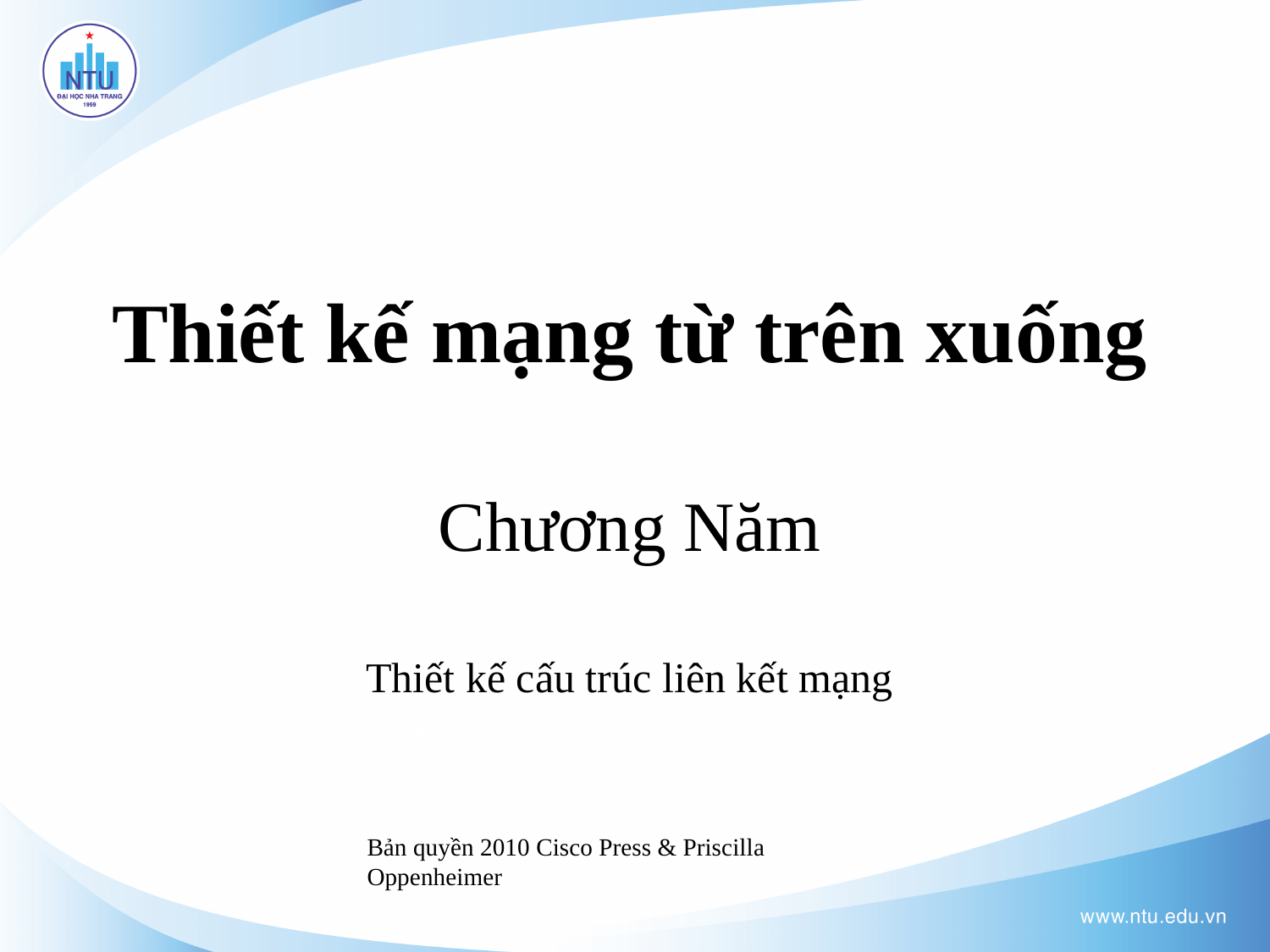

# Thiết kế mạng từ trên xuống Chương Năm Thiết kế cấu trúc liên kết mạng
Bản quyền 2010 Cisco Press & Priscilla Oppenheimer